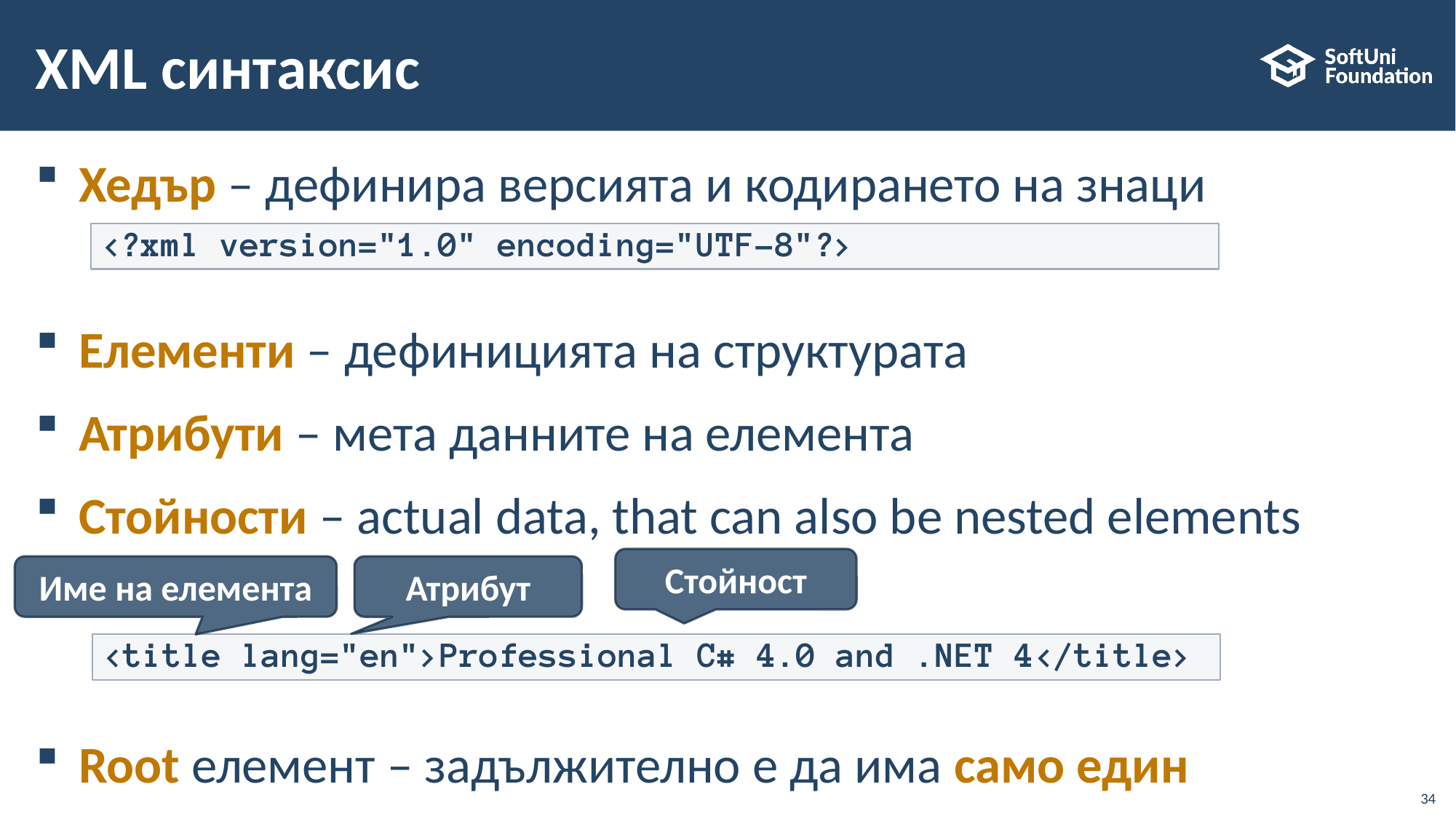

# XML синтаксис
Хедър – дефинира версията и кодирането на знаци

Елементи – дефиницията на структурата
Атрибути – мета данните на елемента
Стойности – actual data, that can also be nested elements

Root елемент – задължително е да има само един
<?xml version="1.0" encoding="UTF-8"?>
Стойност
Име на елемента
Атрибут
<title lang="en">Professional C# 4.0 and .NET 4</title>
34